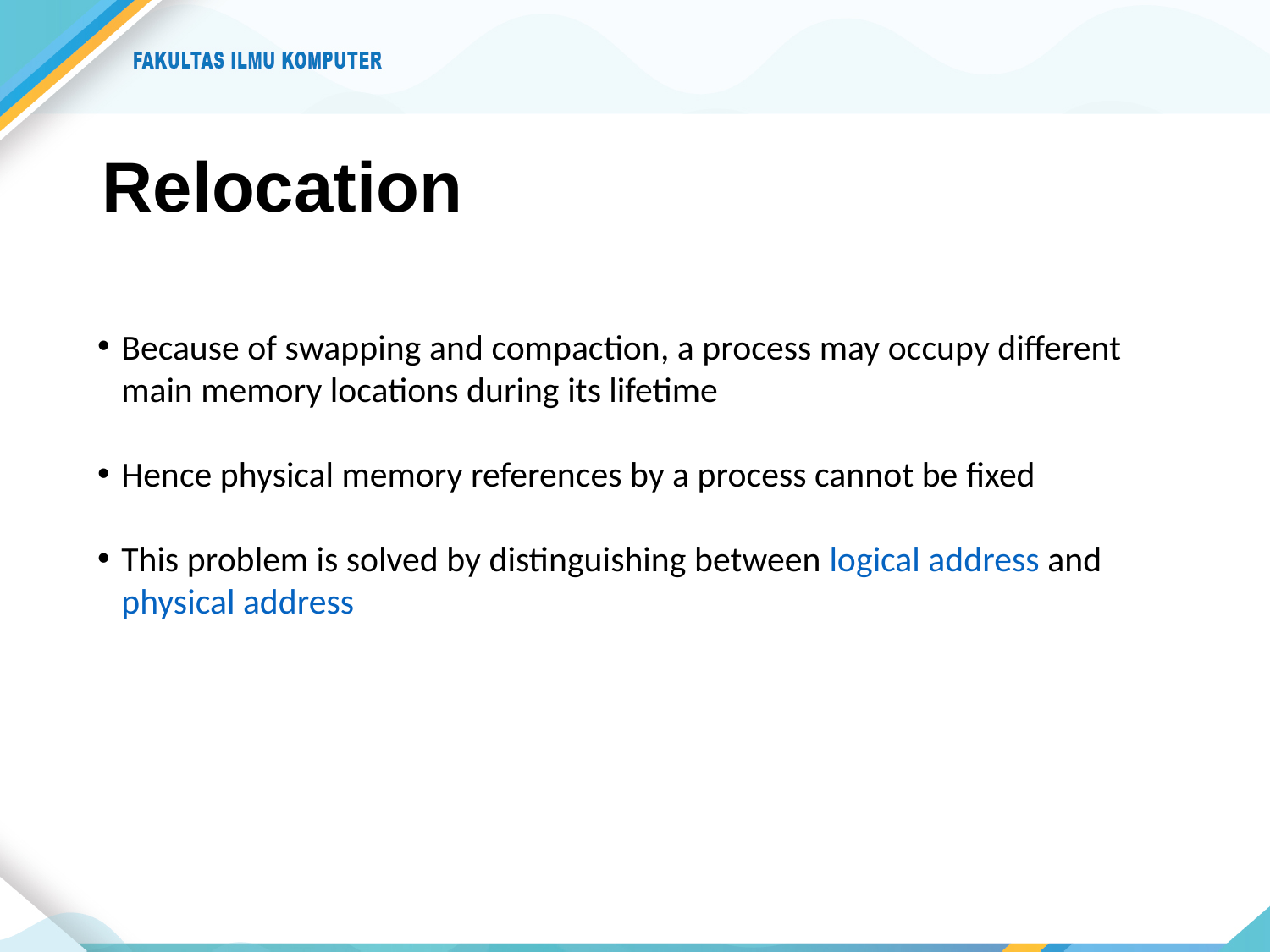

# Relocation

Because of swapping and compaction, a process may occupy different main memory locations during its lifetime

Hence physical memory references by a process cannot be fixed

This problem is solved by distinguishing between logical address and physical address